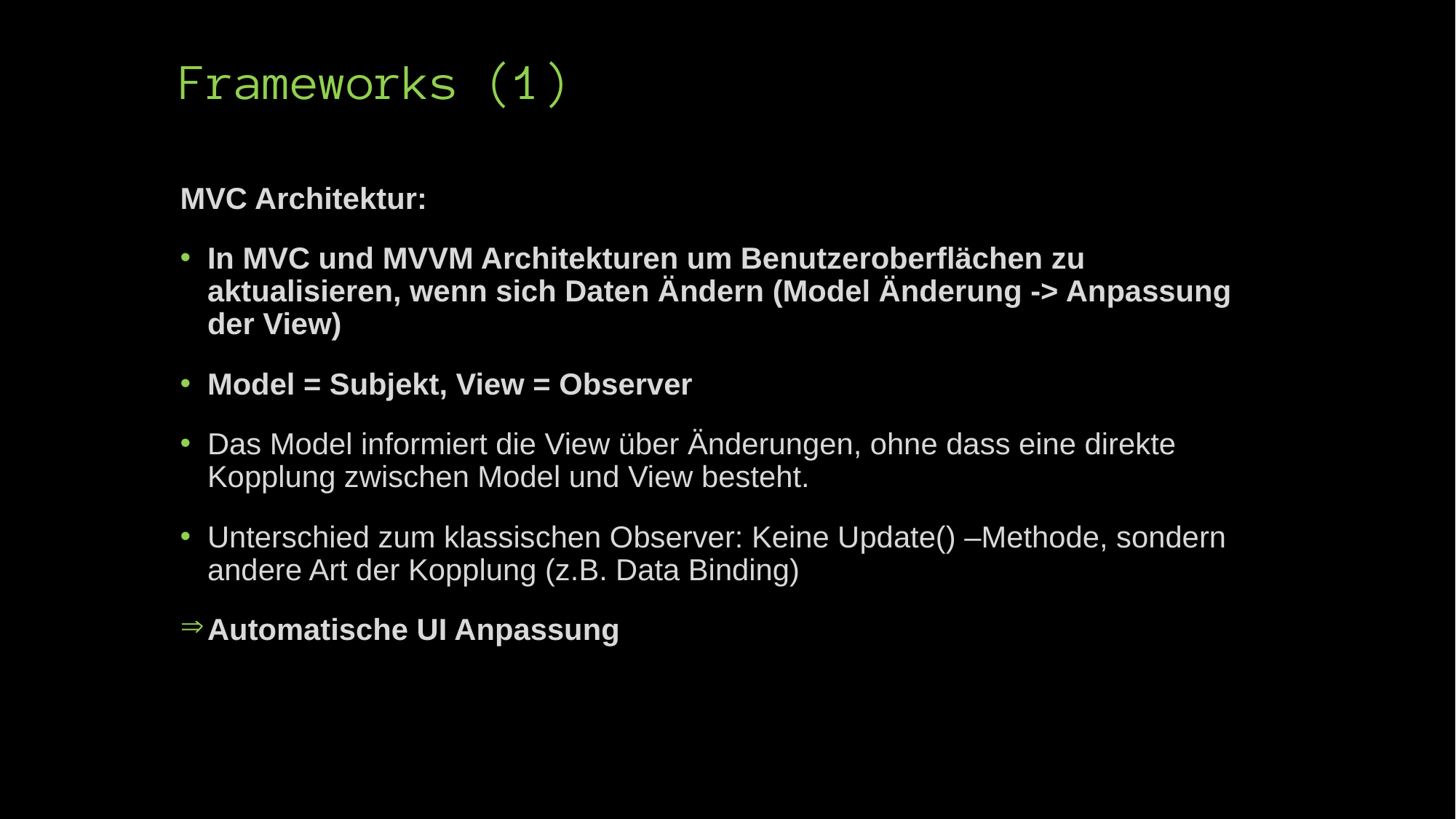

# Frameworks (1)
MVC Architektur:
In MVC und MVVM Architekturen um Benutzeroberflächen zu aktualisieren, wenn sich Daten Ändern (Model Änderung -> Anpassung der View)
Model = Subjekt, View = Observer
Das Model informiert die View über Änderungen, ohne dass eine direkte Kopplung zwischen Model und View besteht.
Unterschied zum klassischen Observer: Keine Update() –Methode, sondern andere Art der Kopplung (z.B. Data Binding)
Automatische UI Anpassung